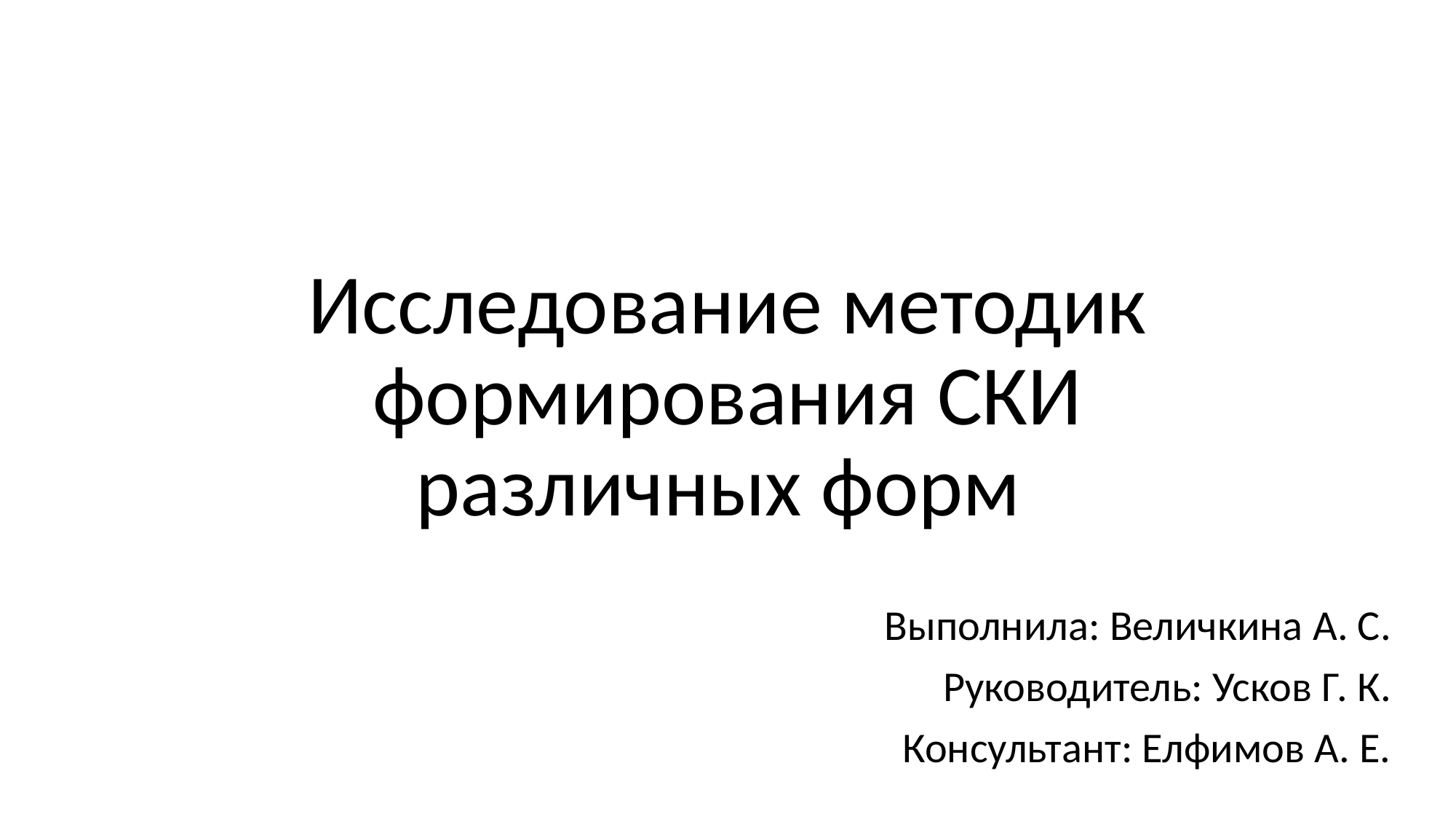

# Исследование методик формирования СКИ различных форм
Выполнила: Величкина А. С.
Руководитель: Усков Г. К.
Консультант: Елфимов А. Е.